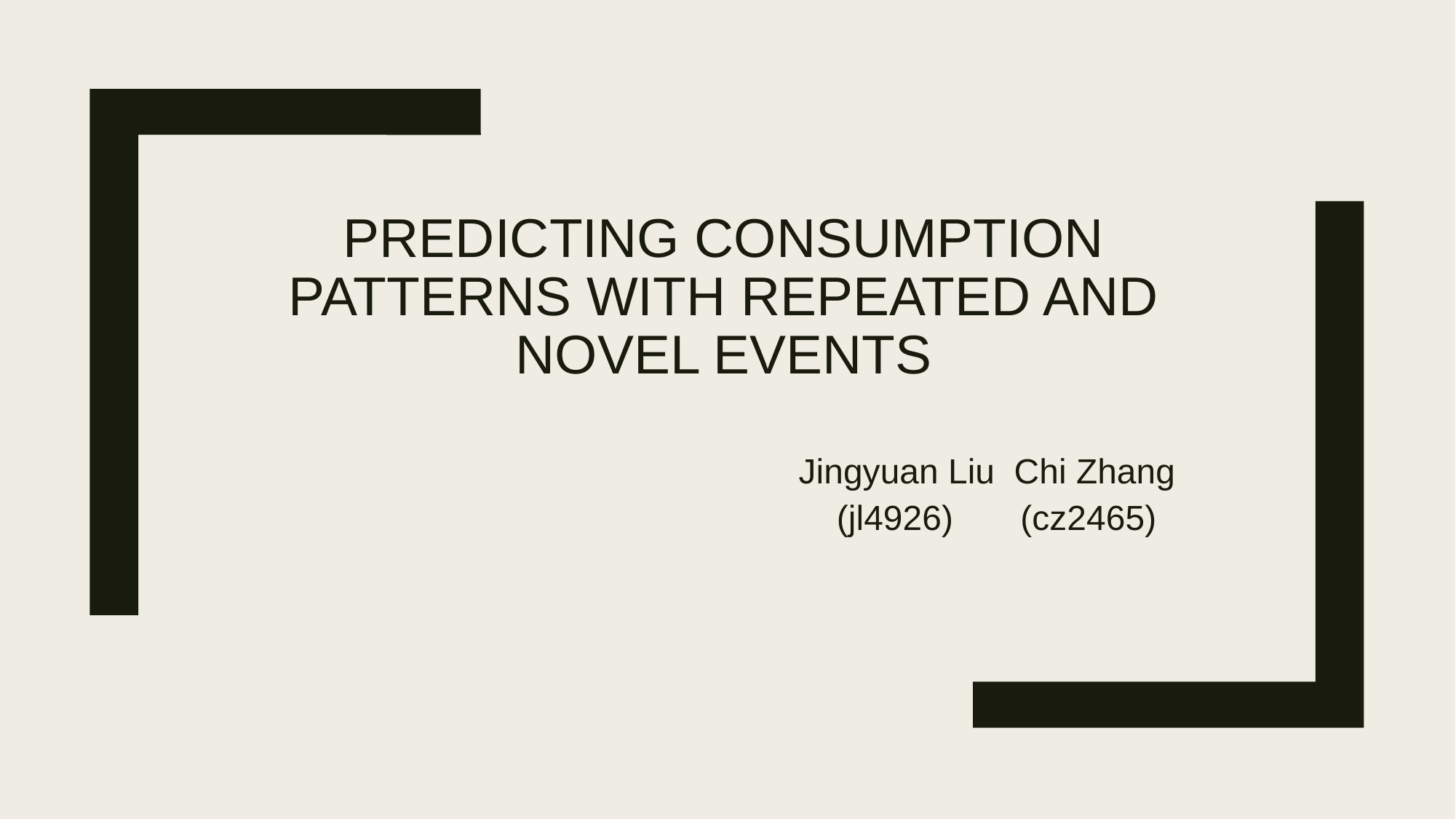

# Predicting Consumption patterns with Repeated and novel events
Jingyuan Liu  Chi Zhang
  (jl4926)       (cz2465)